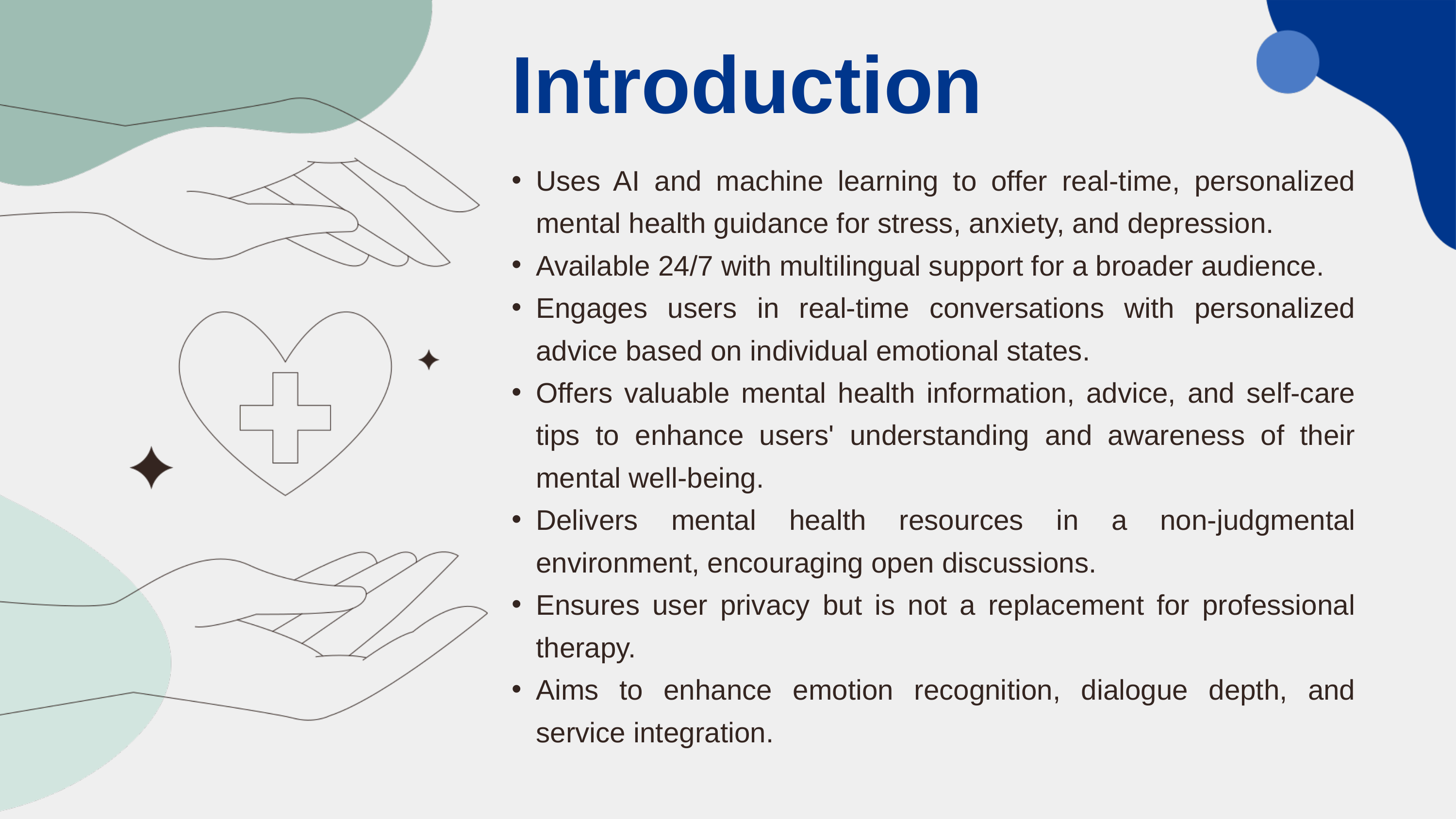

Introduction

Uses AI and machine learning to offer real-time, personalized mental health guidance for stress, anxiety, and depression.
Available 24/7 with multilingual support for a broader audience.
Engages users in real-time conversations with personalized advice based on individual emotional states.
Offers valuable mental health information, advice, and self-care tips to enhance users' understanding and awareness of their mental well-being.
Delivers mental health resources in a non-judgmental environment, encouraging open discussions.
Ensures user privacy but is not a replacement for professional therapy.
Aims to enhance emotion recognition, dialogue depth, and service integration.